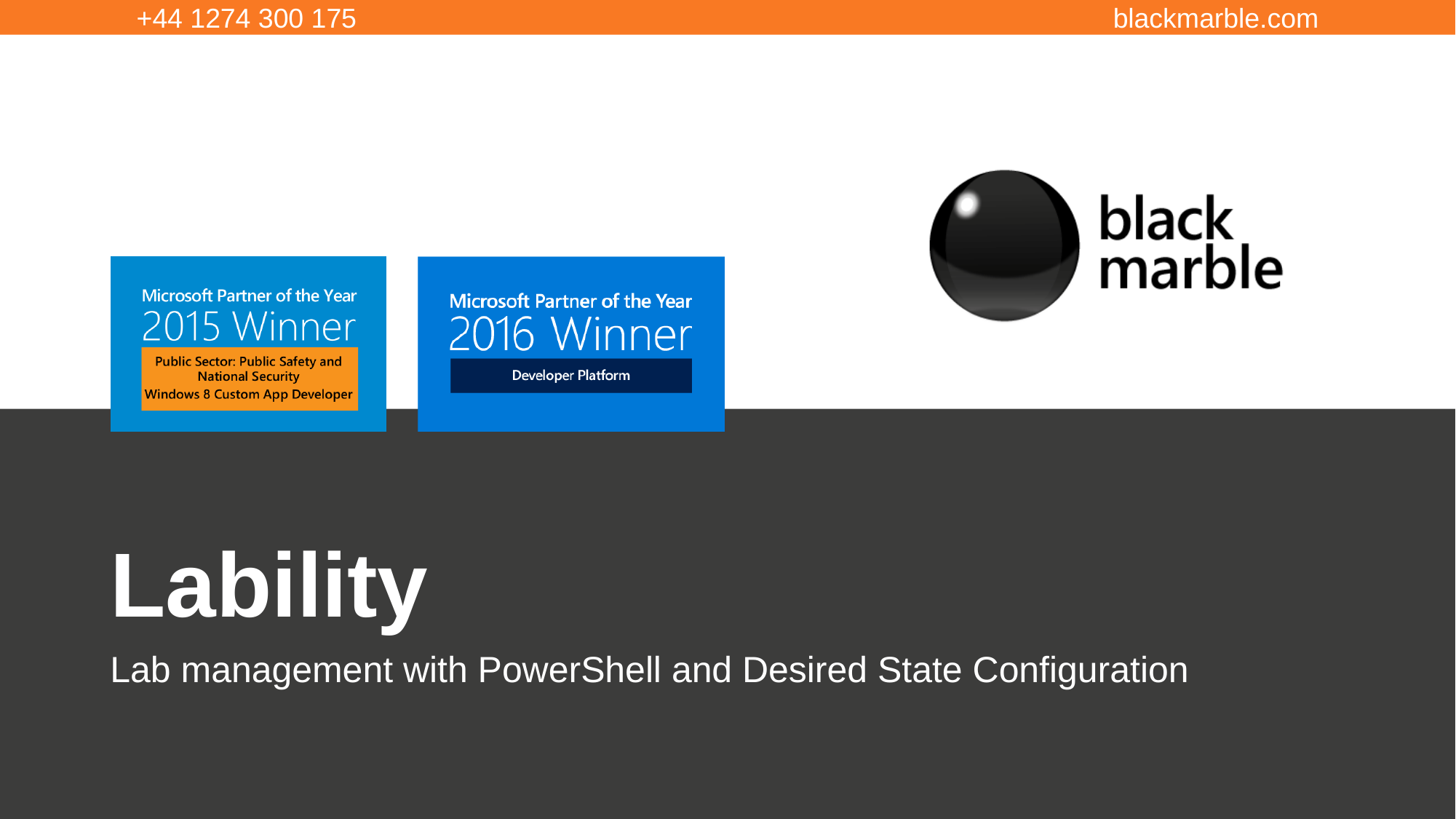

# Lability
Lab management with PowerShell and Desired State Configuration